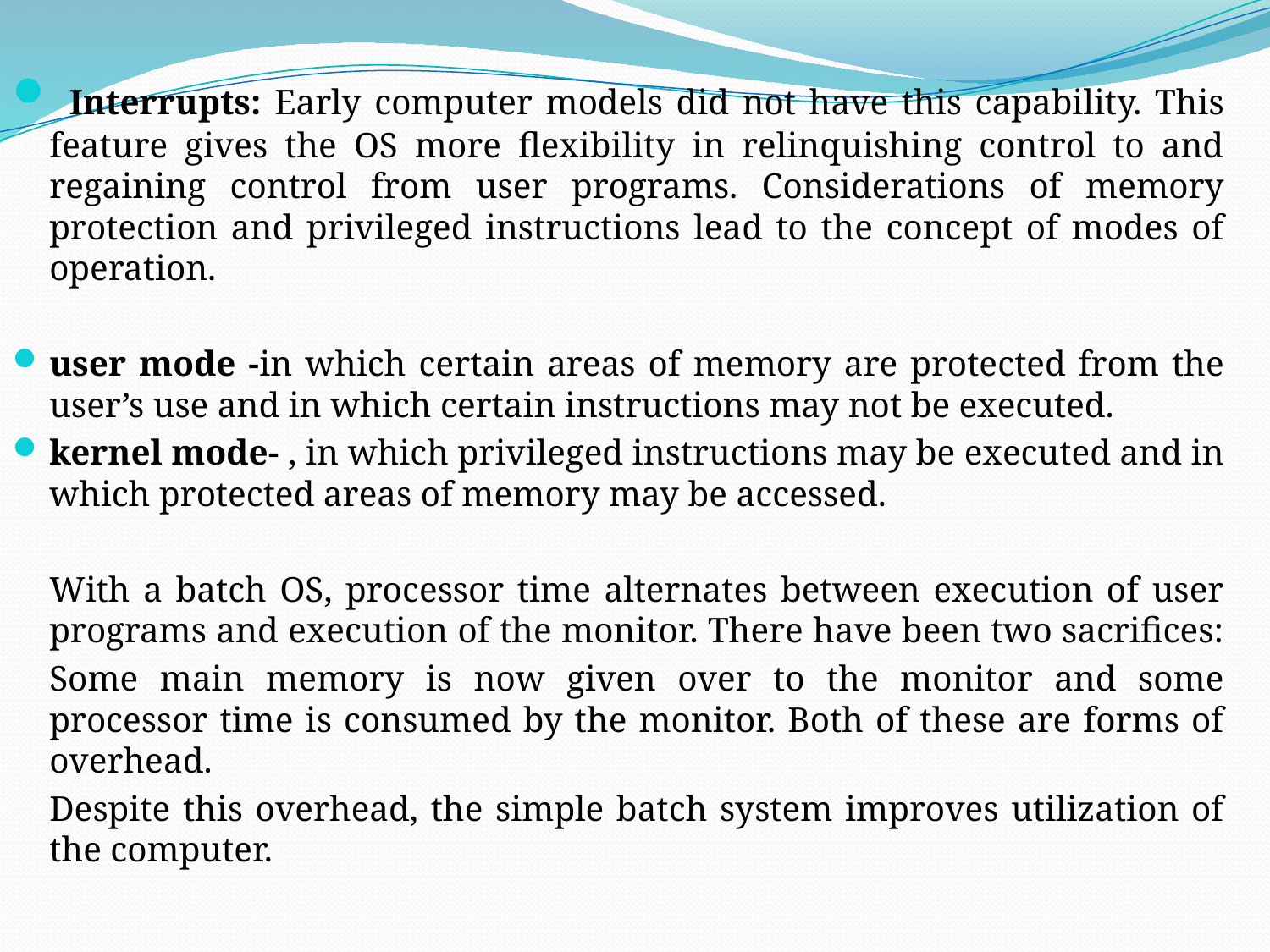

Interrupts: Early computer models did not have this capability. This feature gives the OS more flexibility in relinquishing control to and regaining control from user programs. Considerations of memory protection and privileged instructions lead to the concept of modes of operation.

user mode -in which certain areas of memory are protected from the user’s use and in which certain instructions may not be executed.
kernel mode- , in which privileged instructions may be executed and in which protected areas of memory may be accessed.

	With a batch OS, processor time alternates between execution of user programs and execution of the monitor. There have been two sacrifices:
	Some main memory is now given over to the monitor and some processor time is consumed by the monitor. Both of these are forms of overhead.
	Despite this overhead, the simple batch system improves utilization of the computer.